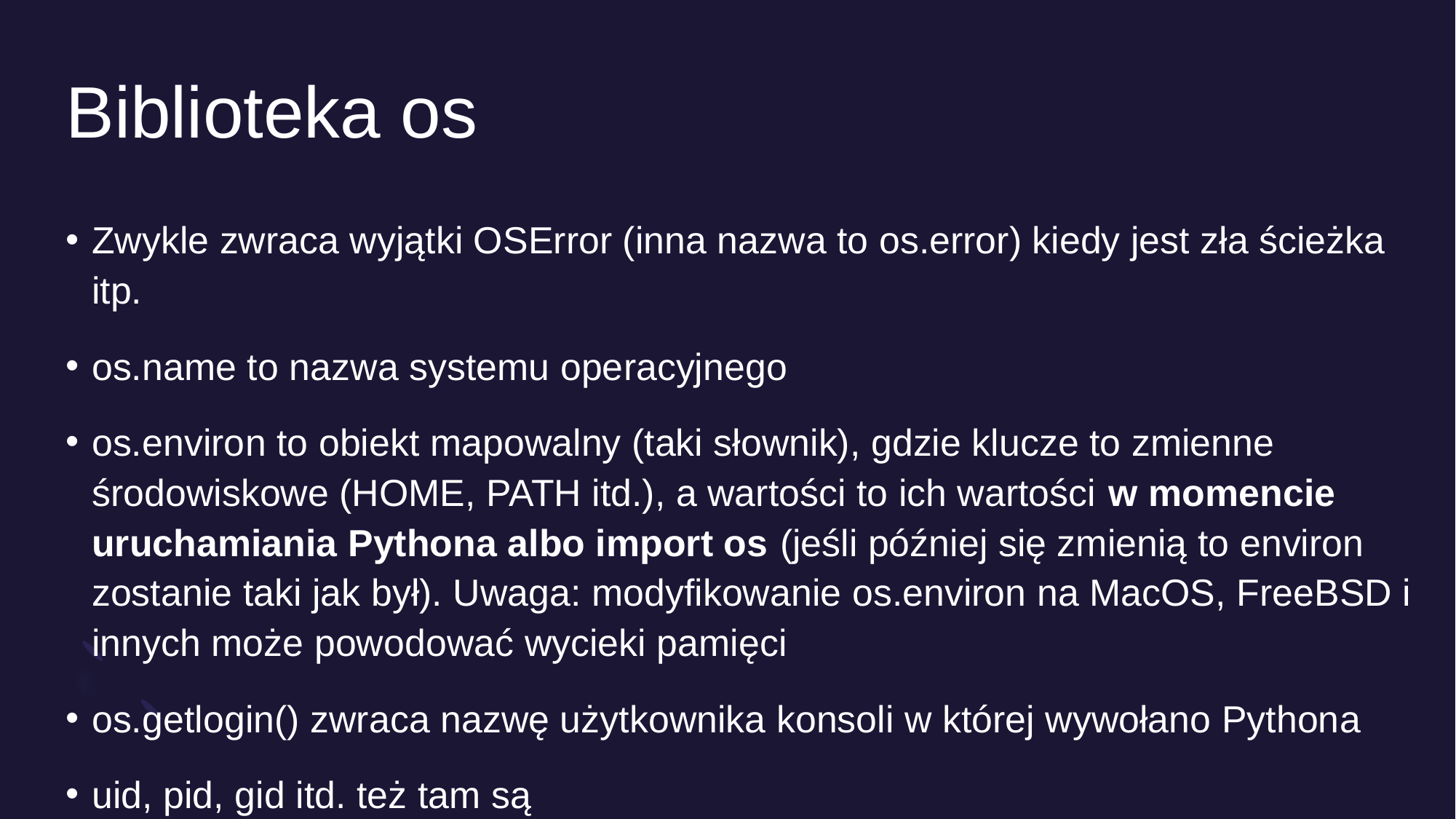

# Biblioteka os
Zwykle zwraca wyjątki OSError (inna nazwa to os.error) kiedy jest zła ścieżka itp.
os.name to nazwa systemu operacyjnego
os.environ to obiekt mapowalny (taki słownik), gdzie klucze to zmienne środowiskowe (HOME, PATH itd.), a wartości to ich wartości w momencie uruchamiania Pythona albo import os (jeśli później się zmienią to environ zostanie taki jak był). Uwaga: modyfikowanie os.environ na MacOS, FreeBSD i innych może powodować wycieki pamięci
os.getlogin() zwraca nazwę użytkownika konsoli w której wywołano Pythona
uid, pid, gid itd. też tam są